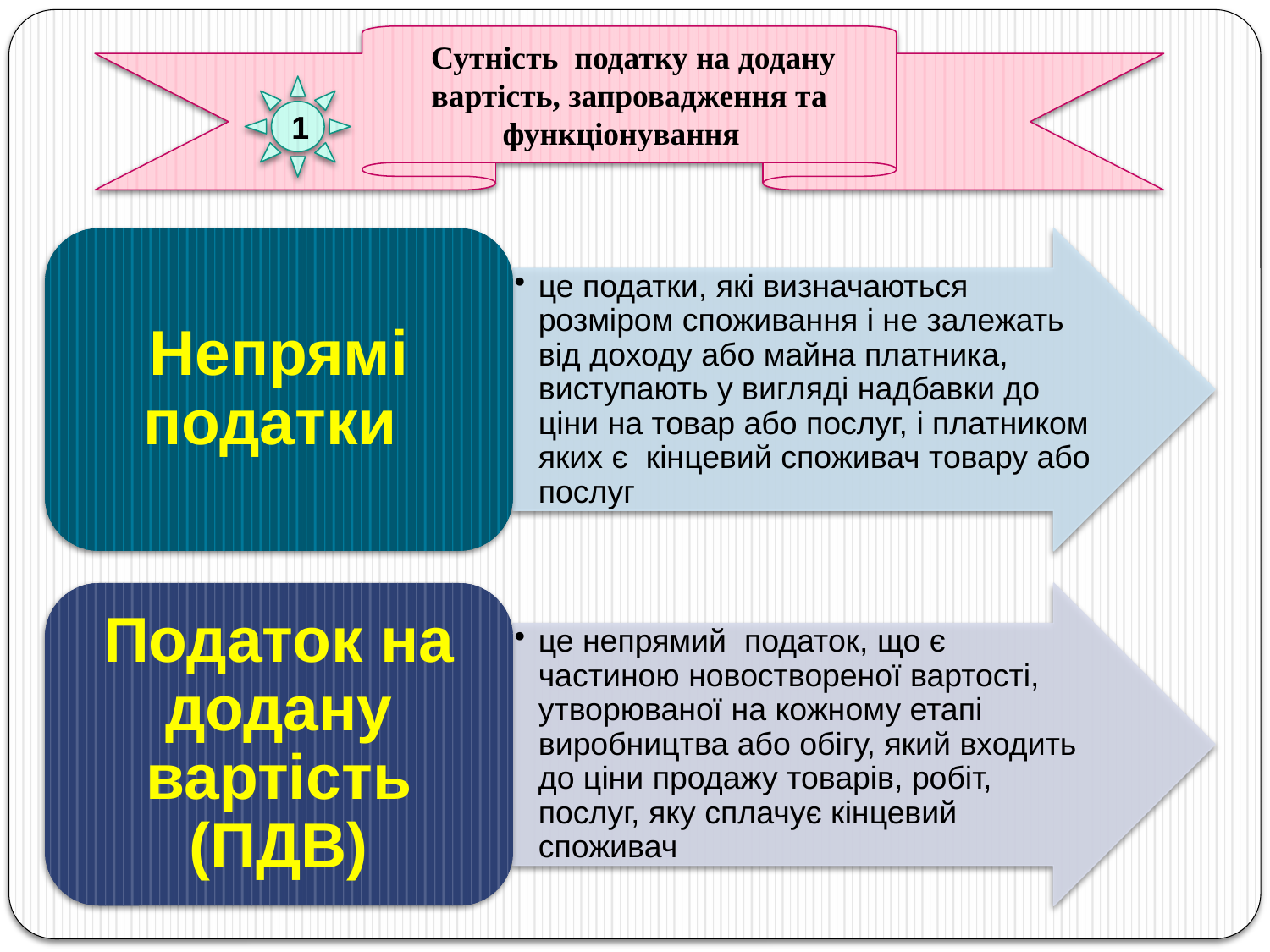

Сутність  податку на додану вартість, запровадження та функціонування
1
це податки, які визначаються розміром споживання і не залежать від доходу або майна платника, виступають у вигляді надбавки до ціни на товар або послуг, і платником яких є  кінцевий споживач товару або послуг
Непрямі податки
це непрямий  податок, що є частиною новоствореної вартості, утворюваної на кожному етапі виробництва або обігу, який входить до ціни продажу товарів, робіт, послуг, яку сплачує кінцевий споживач
Податок на додану вартість (ПДВ)